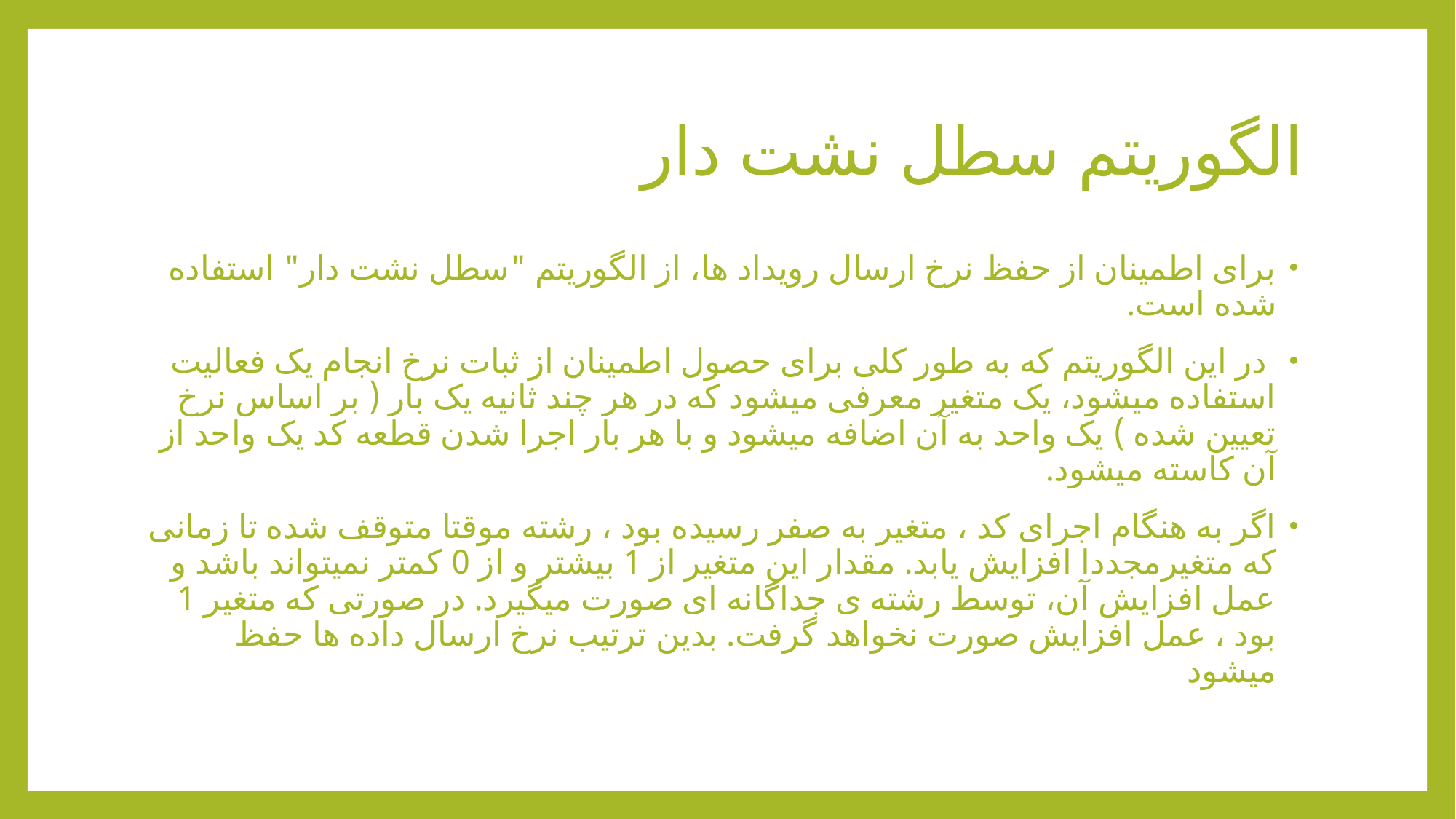

# الگوریتم سطل نشت دار
برای اطمینان از حفظ نرخ ارسال رویداد ها، از الگوریتم "سطل نشت دار" استفاده شده است.
 در این الگوریتم که به طور کلی برای حصول اطمینان از ثبات نرخ انجام یک فعالیت استفاده میشود، یک متغیر معرفی میشود که در هر چند ثانیه یک بار ( بر اساس نرخ تعیین شده ) یک واحد به آن اضافه میشود و با هر بار اجرا شدن قطعه کد یک واحد از آن کاسته میشود.
اگر به هنگام اجرای کد ، متغیر به صفر رسیده بود ، رشته موقتا متوقف شده تا زمانی که متغیرمجددا افزایش یابد. مقدار این متغیر از 1 بیشتر و از 0 کمتر نمیتواند باشد و عمل افزایش آن، توسط رشته ی جداگانه ای صورت میگیرد. در صورتی که متغیر 1 بود ، عمل افزایش صورت نخواهد گرفت. بدین ترتیب نرخ ارسال داده ها حفظ میشود